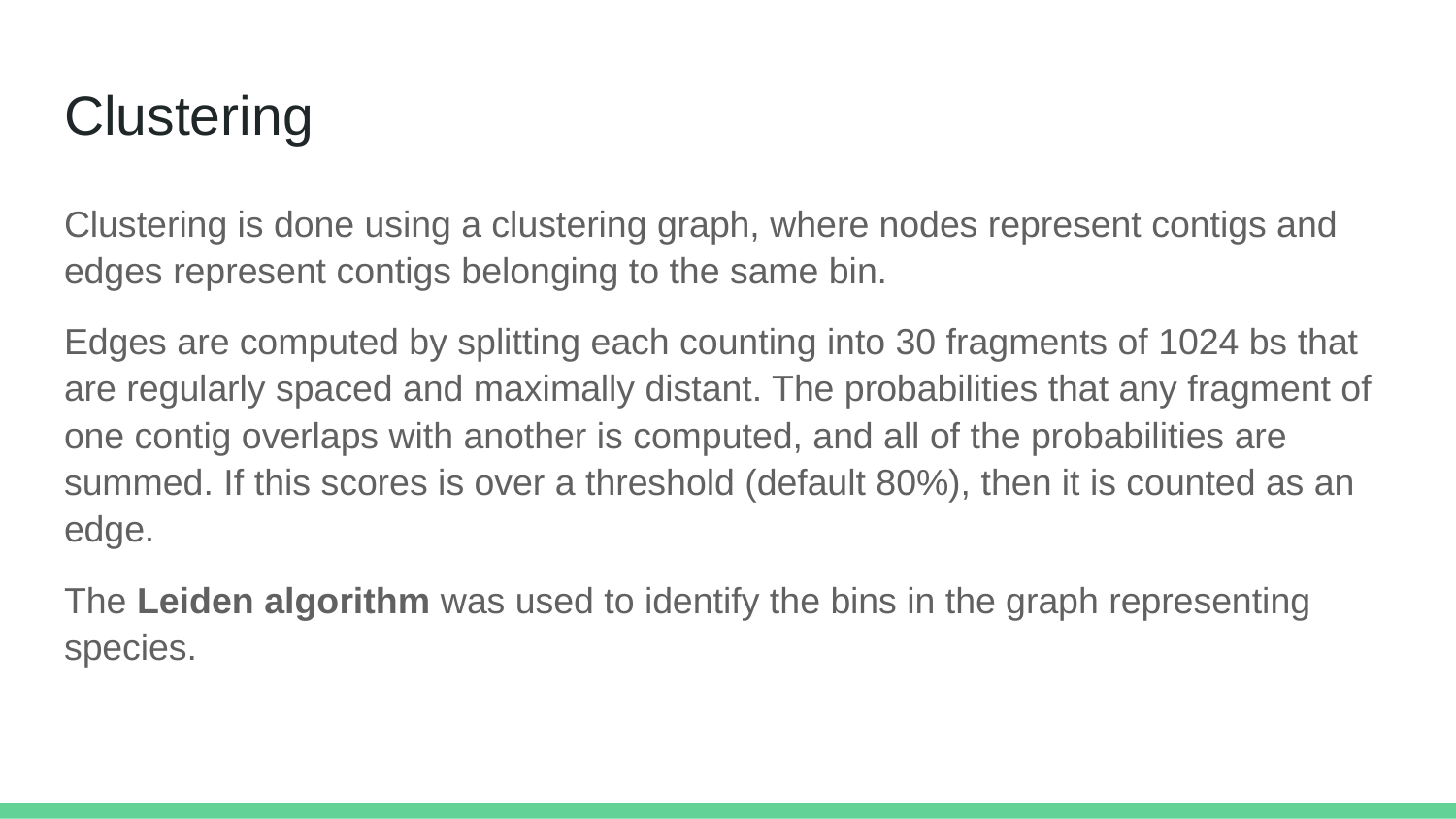

# Clustering
Clustering is done using a clustering graph, where nodes represent contigs and edges represent contigs belonging to the same bin.
Edges are computed by splitting each counting into 30 fragments of 1024 bs that are regularly spaced and maximally distant. The probabilities that any fragment of one contig overlaps with another is computed, and all of the probabilities are summed. If this scores is over a threshold (default 80%), then it is counted as an edge.
The Leiden algorithm was used to identify the bins in the graph representing species.